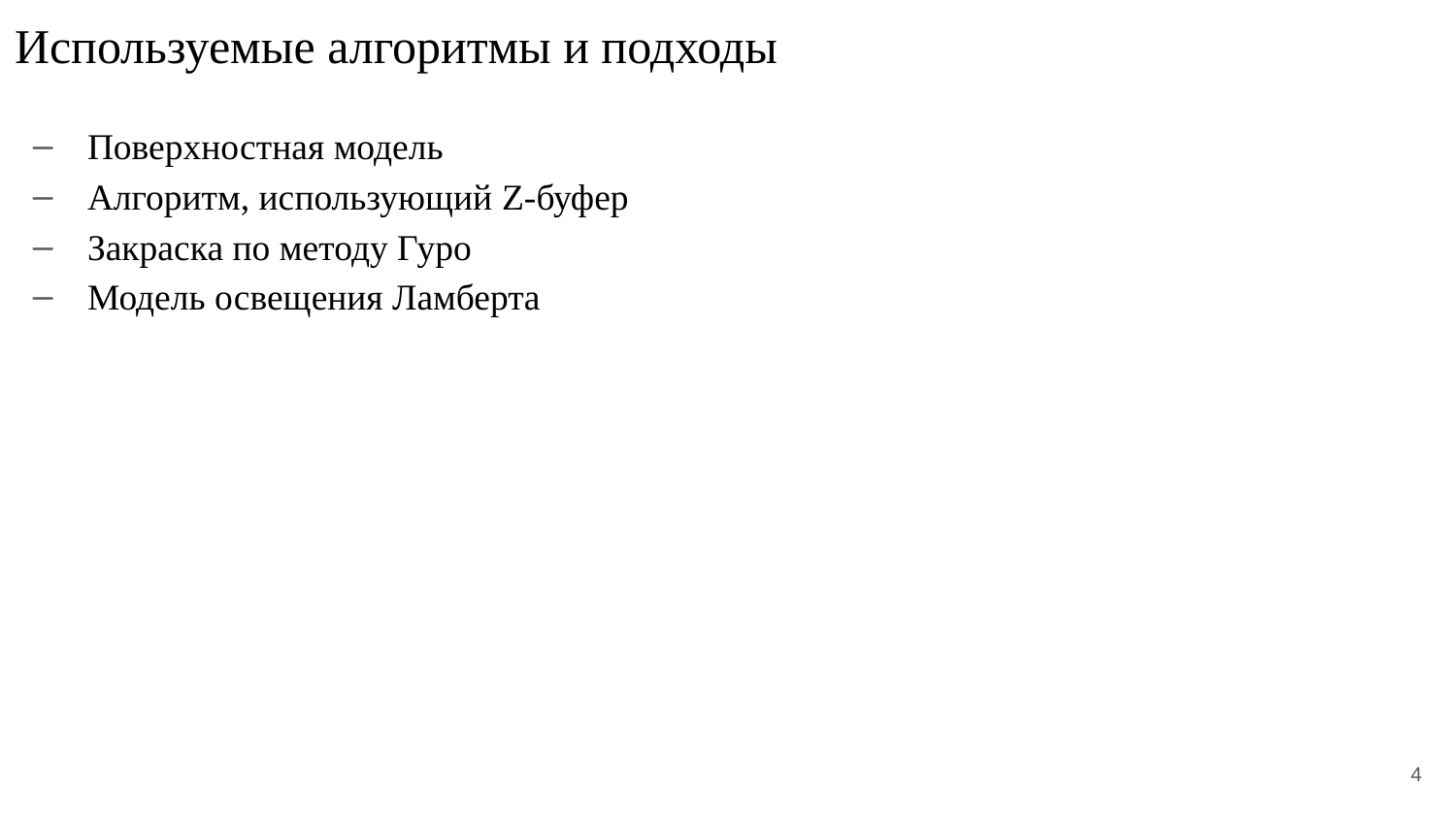

# Используемые алгоритмы и подходы
Поверхностная модель
Алгоритм, использующий Z-буфер
Закраска по методу Гуро
Модель освещения Ламберта
4